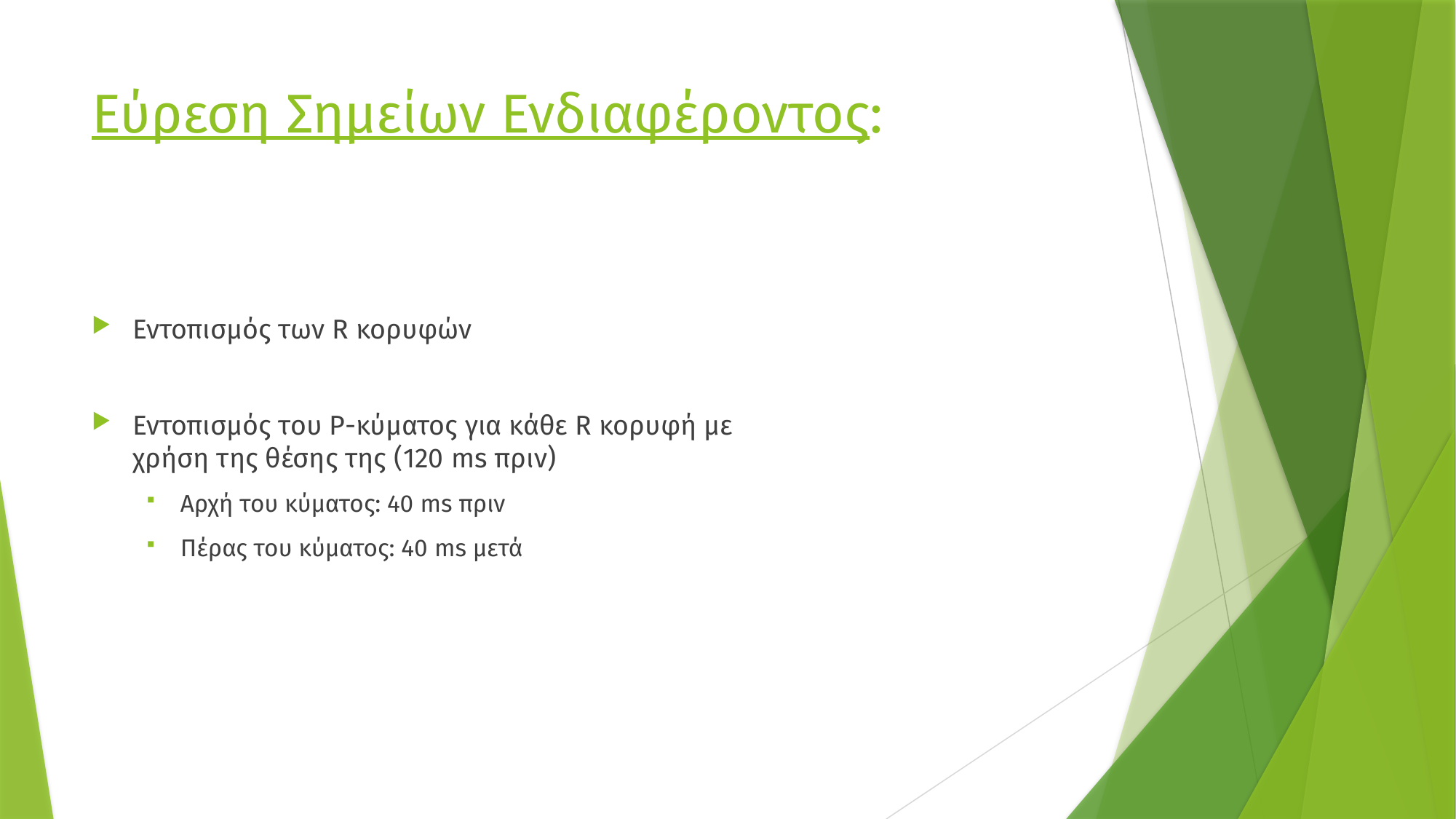

# Εύρεση Σημείων Ενδιαφέροντος:

Εντοπισμός των R κορυφών

Εντοπισμός του P-κύματος για κάθε R κορυφή με
χρήση της θέσης της (120 ms πριν)
Αρχή του κύματος: 40 ms πριν
Πέρας του κύματος: 40 ms μετά